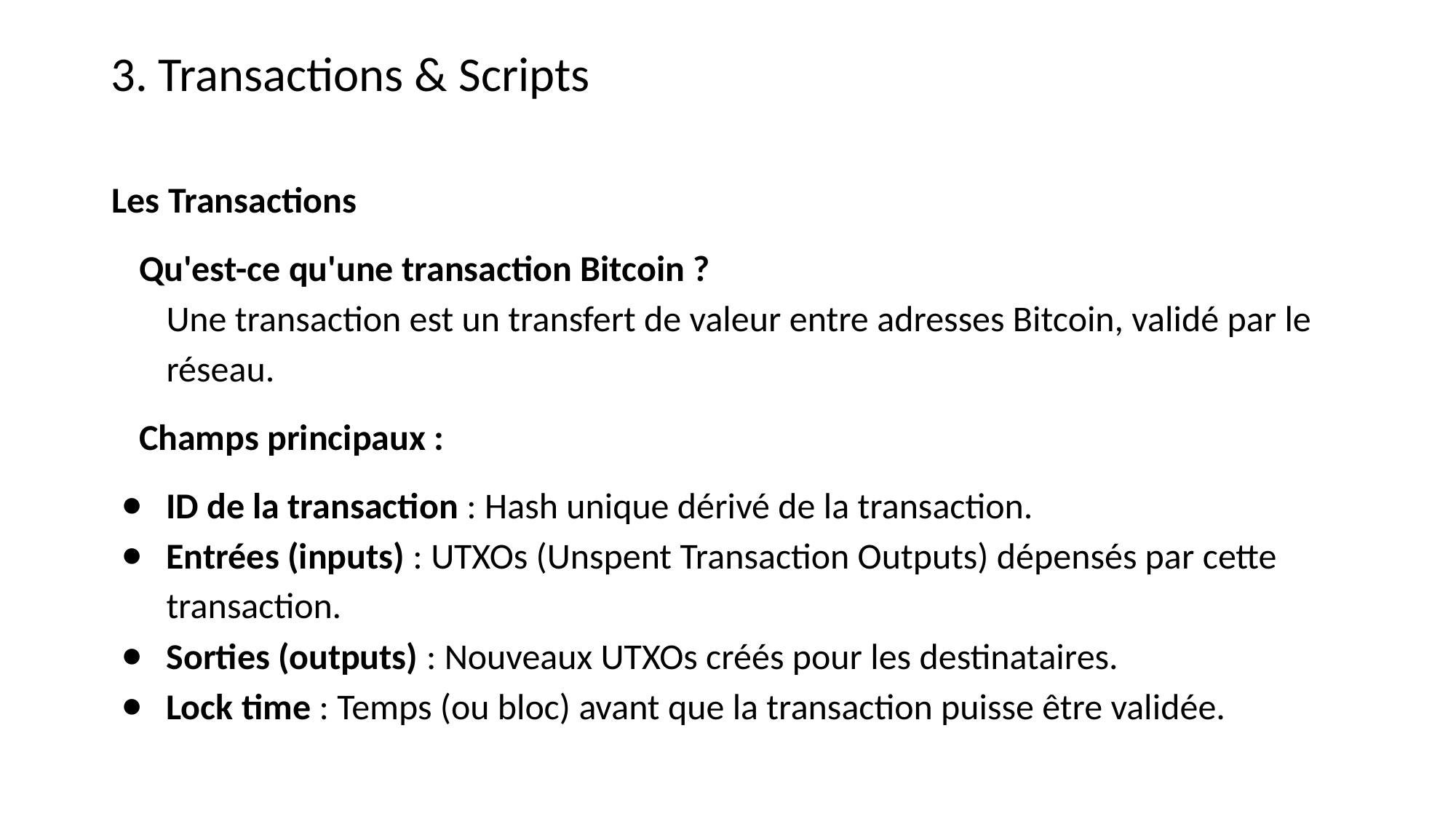

3. Transactions & Scripts
Les Transactions
Qu'est-ce qu'une transaction Bitcoin ?
Une transaction est un transfert de valeur entre adresses Bitcoin, validé par le réseau.
Champs principaux :
ID de la transaction : Hash unique dérivé de la transaction.
Entrées (inputs) : UTXOs (Unspent Transaction Outputs) dépensés par cette transaction.
Sorties (outputs) : Nouveaux UTXOs créés pour les destinataires.
Lock time : Temps (ou bloc) avant que la transaction puisse être validée.